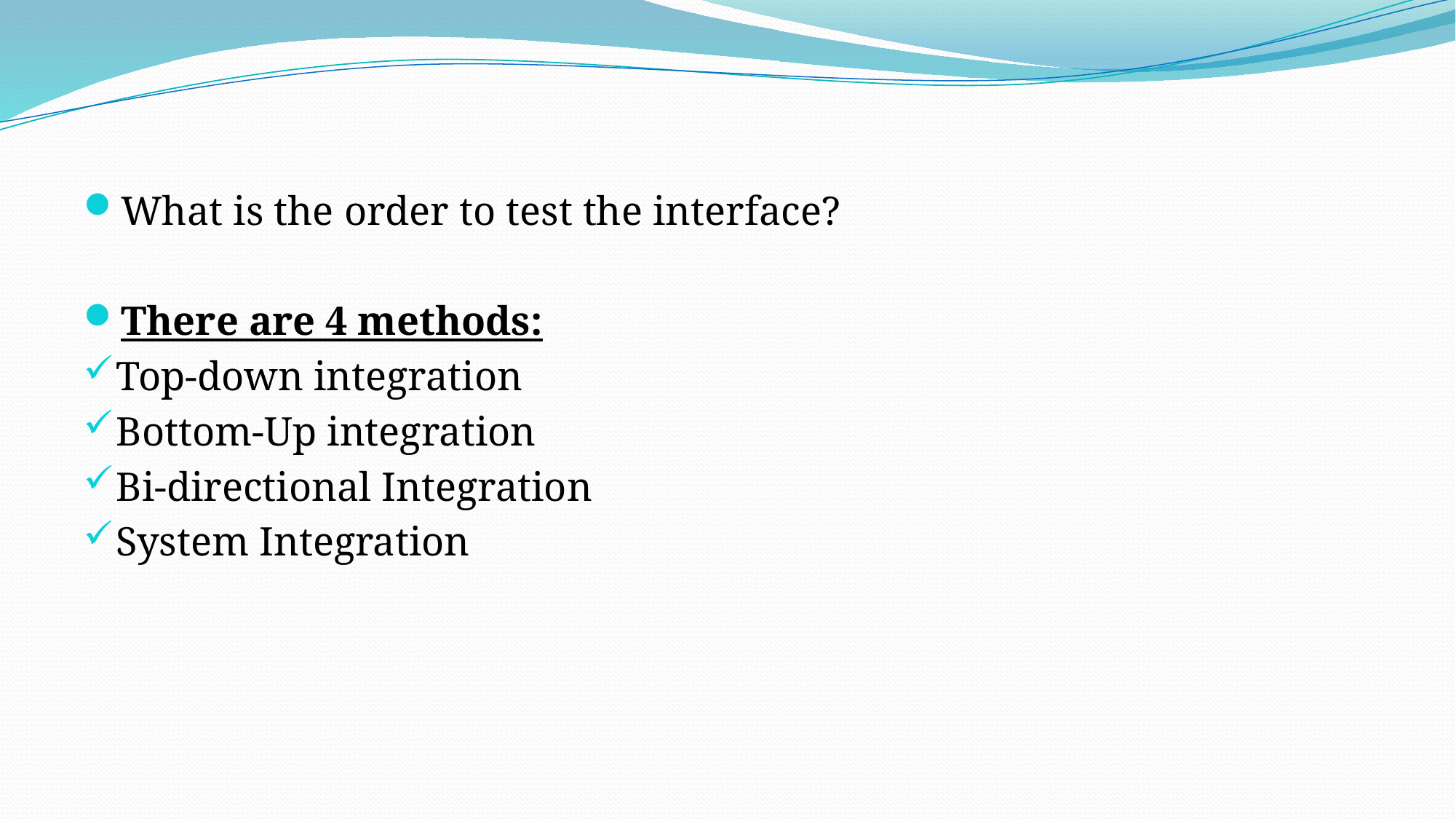

What is the order to test the interface?

There are 4 methods:
Top-down integration
Bottom-Up integration
Bi-directional Integration
System Integration